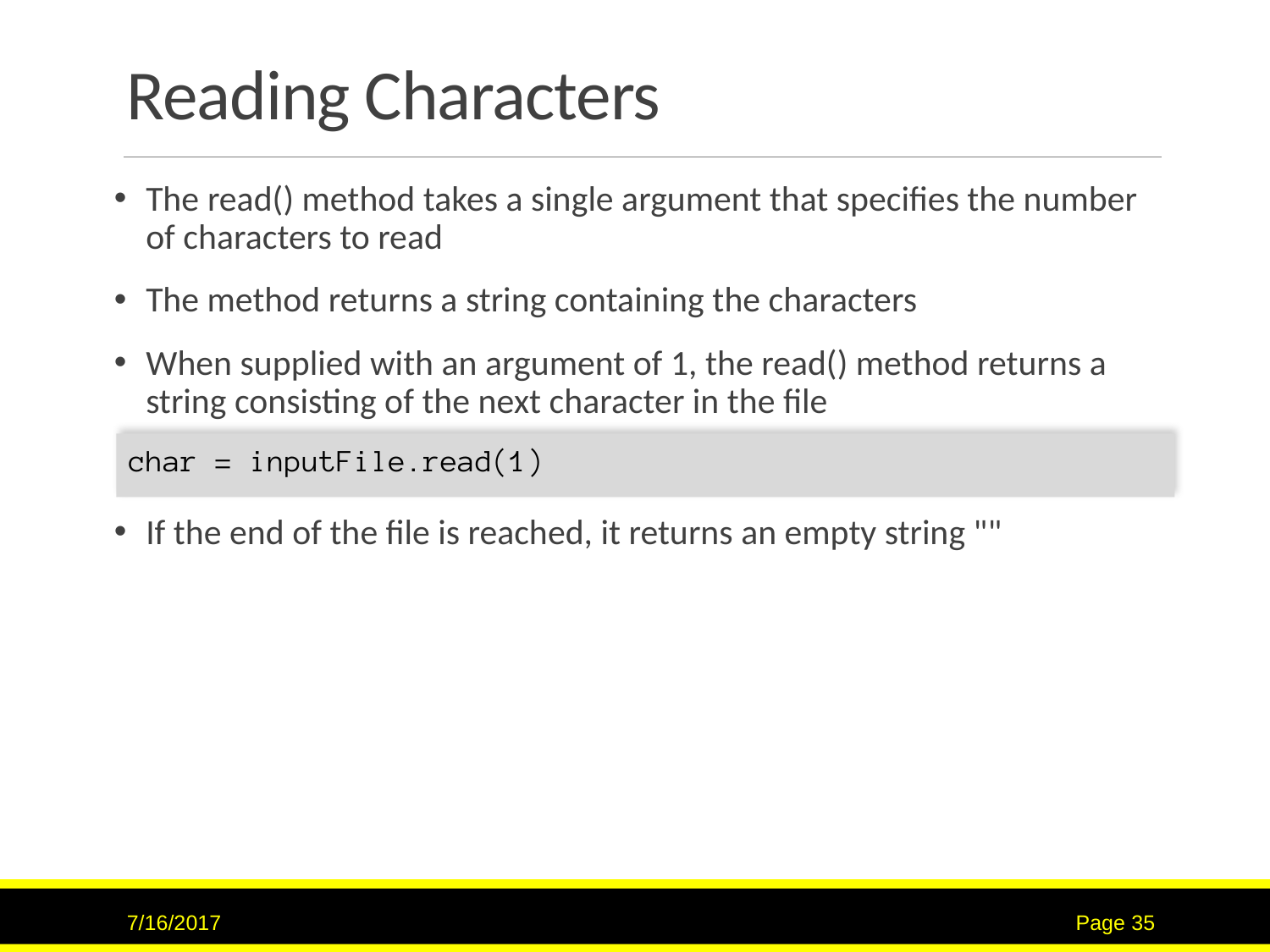

# Reading Characters
The read() method takes a single argument that specifies the number of characters to read
The method returns a string containing the characters
When supplied with an argument of 1, the read() method returns a string consisting of the next character in the file

char = inputFile.read(1)
If the end of the file is reached, it returns an empty string ""
7/16/2017
Page 35